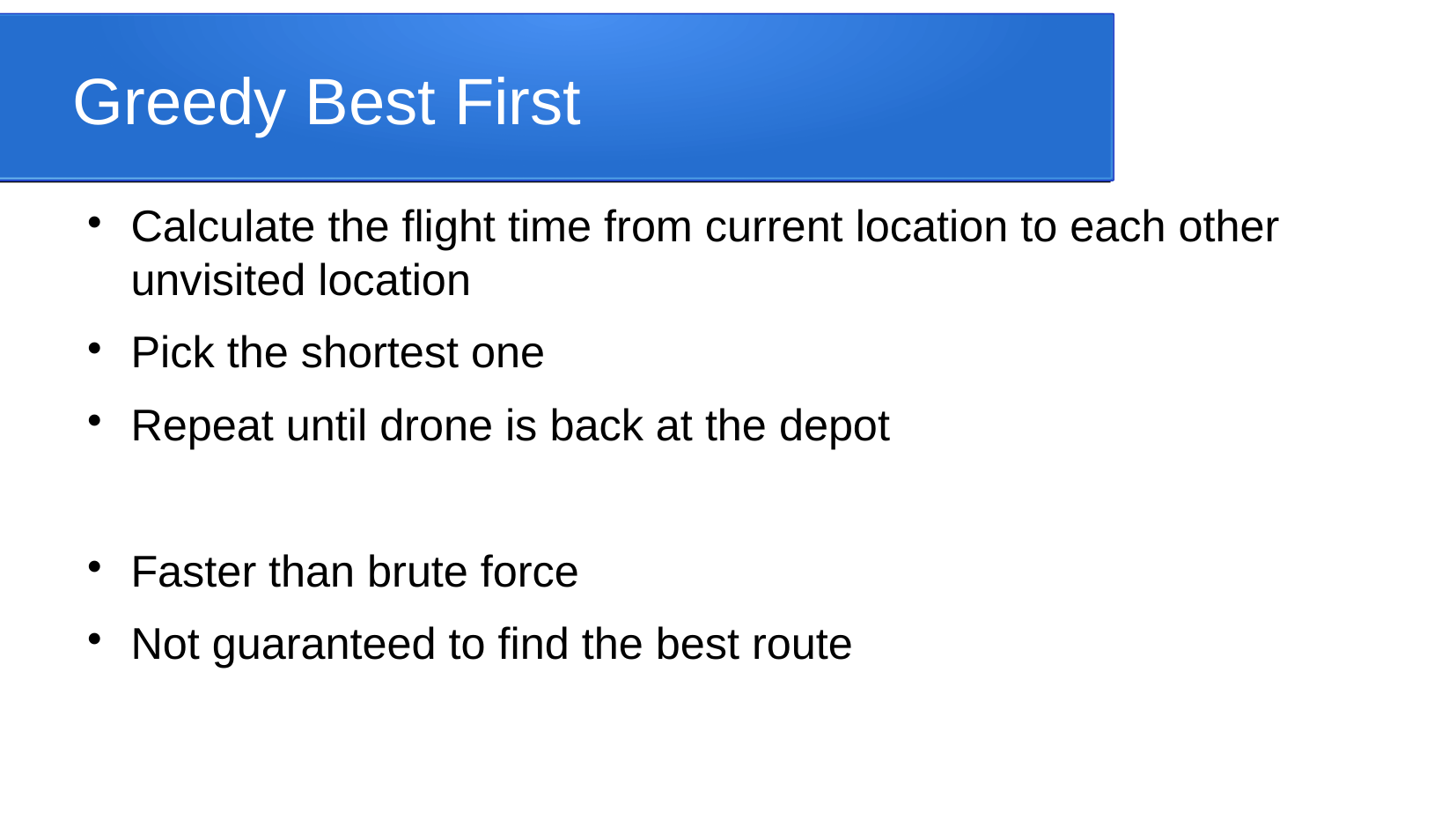

Greedy Best First
Calculate the flight time from current location to each other unvisited location
Pick the shortest one
Repeat until drone is back at the depot

Faster than brute force
Not guaranteed to find the best route